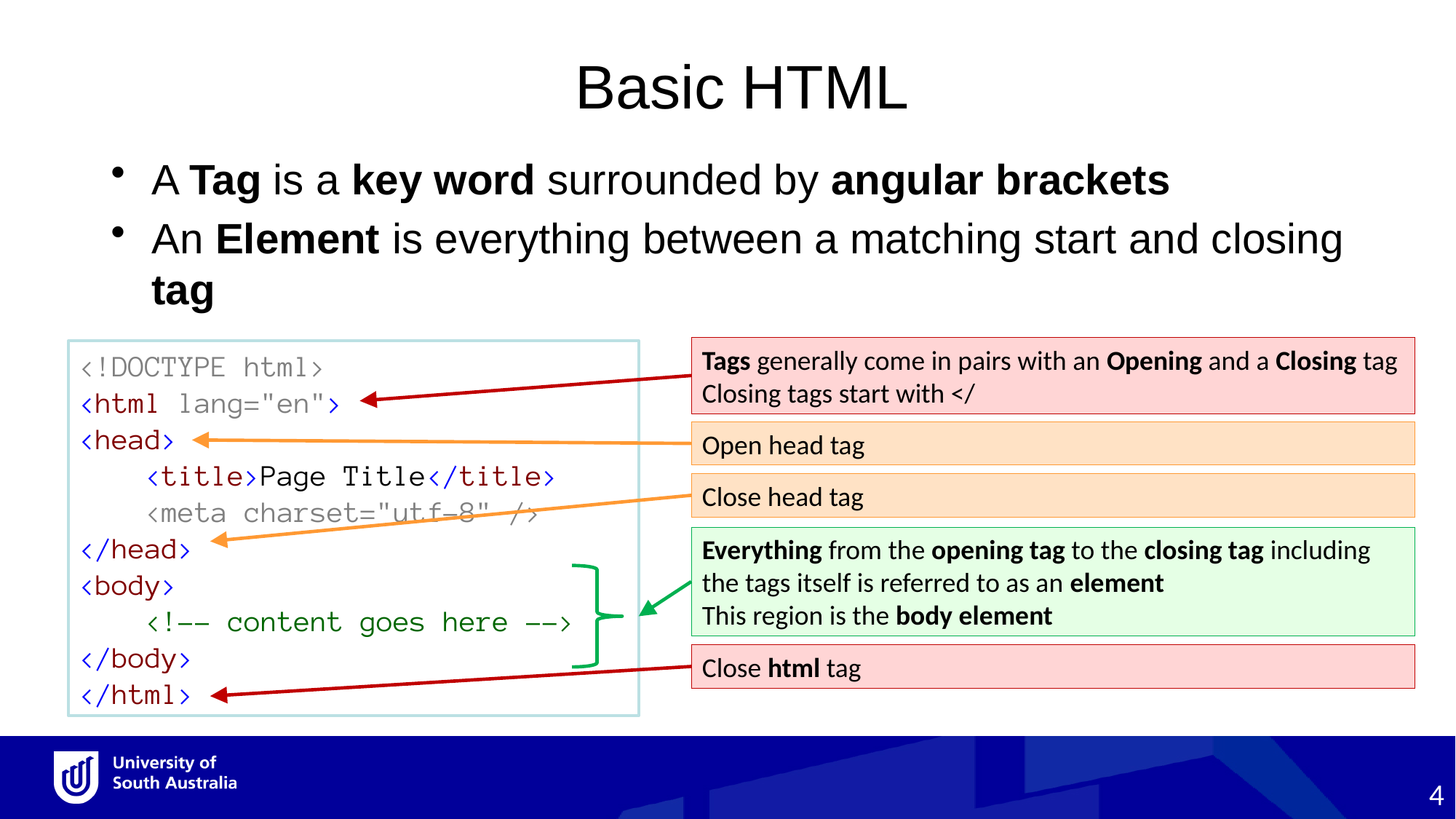

Basic HTML
A Tag is a key word surrounded by angular brackets
An Element is everything between a matching start and closing tag
Tags generally come in pairs with an Opening and a Closing tag
Closing tags start with </
Close html tag
<!DOCTYPE html>
<html lang="en">
<head>
    <title>Page Title</title>
    <meta charset="utf-8" />
</head>
<body>
    <!-- content goes here -->
</body>
</html>
Open head tag
Close head tag
Everything from the opening tag to the closing tag including the tags itself is referred to as an element
This region is the body element

4